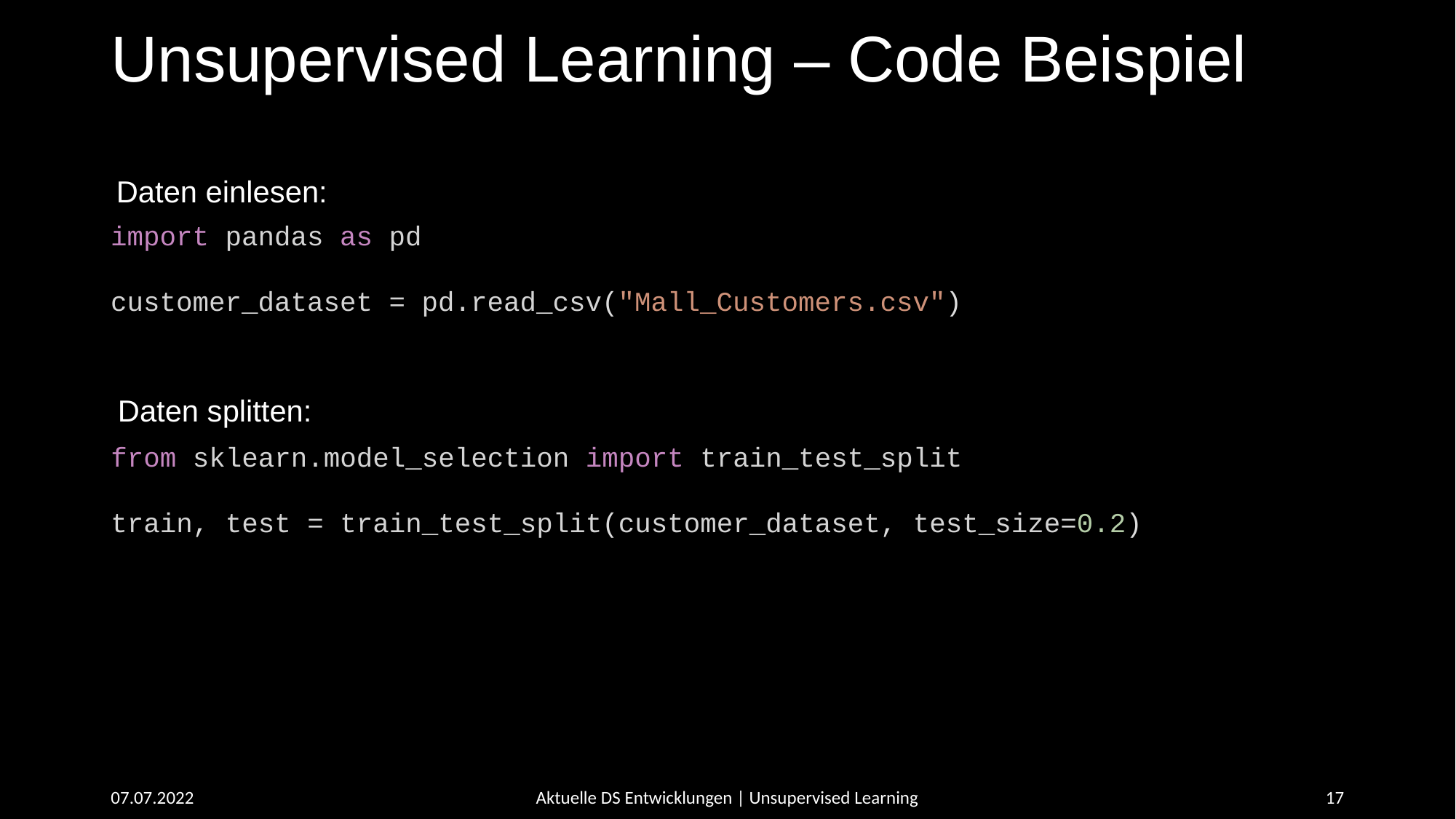

# Unsupervised Learning – Code Beispiel
Daten einlesen:
import pandas as pd

customer_dataset = pd.read_csv("Mall_Customers.csv")
Daten splitten:
from sklearn.model_selection import train_test_split

train, test = train_test_split(customer_dataset, test_size=0.2)
07.07.2022
Aktuelle DS Entwicklungen | Unsupervised Learning
17